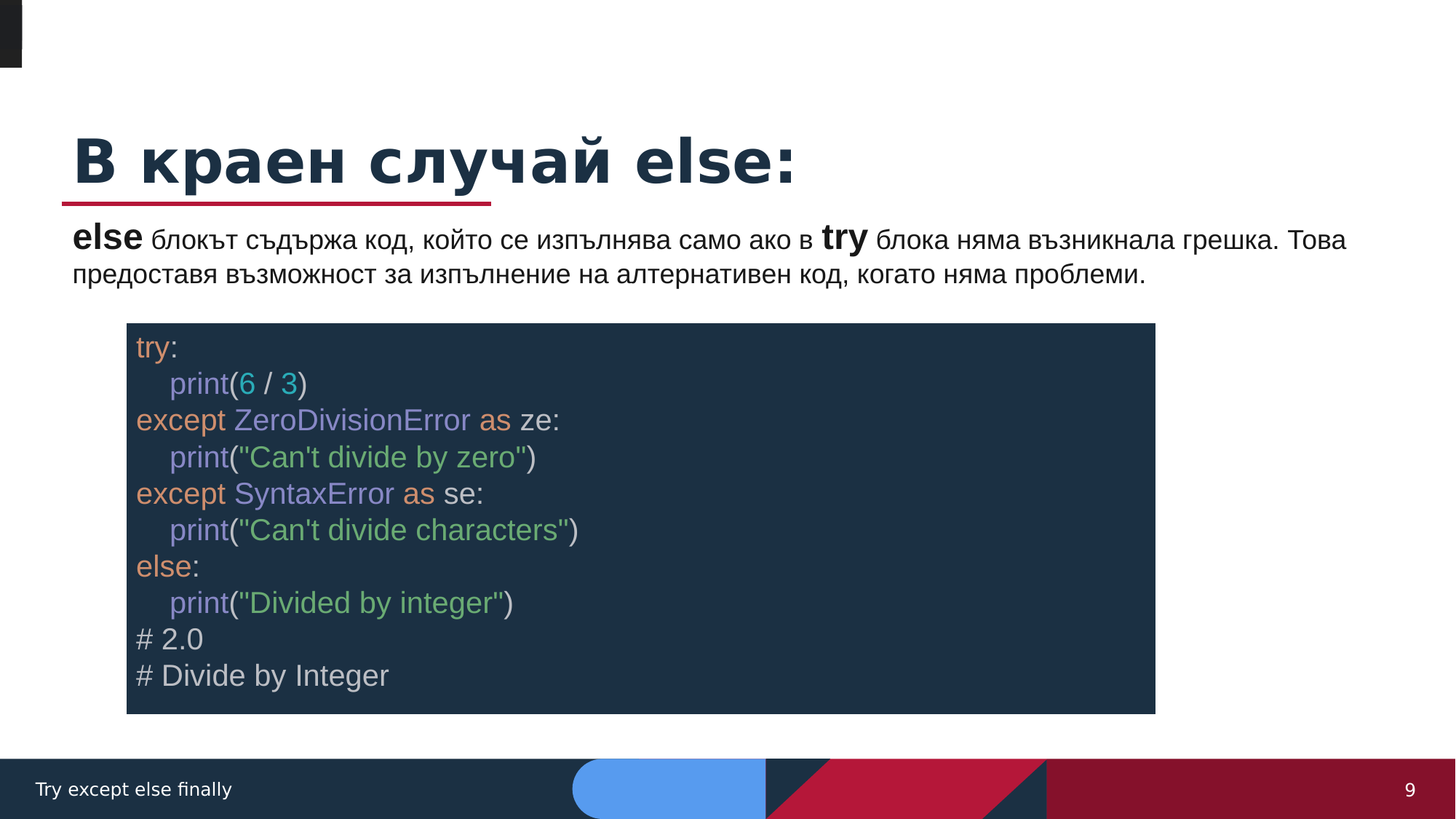

# В краен случай else:
else блокът съдържа код, който се изпълнява само ако в try блока няма възникнала грешка. Това предоставя възможност за изпълнение на алтернативен код, когато няма проблеми.
try:
    print(6 / 3)
except ZeroDivisionError as ze:
    print("Can't divide by zero")
except SyntaxError as se:
    print("Can't divide characters")
else:
    print("Divided by integer")
# 2.0
# Divide by Integer
Try except else finally
9